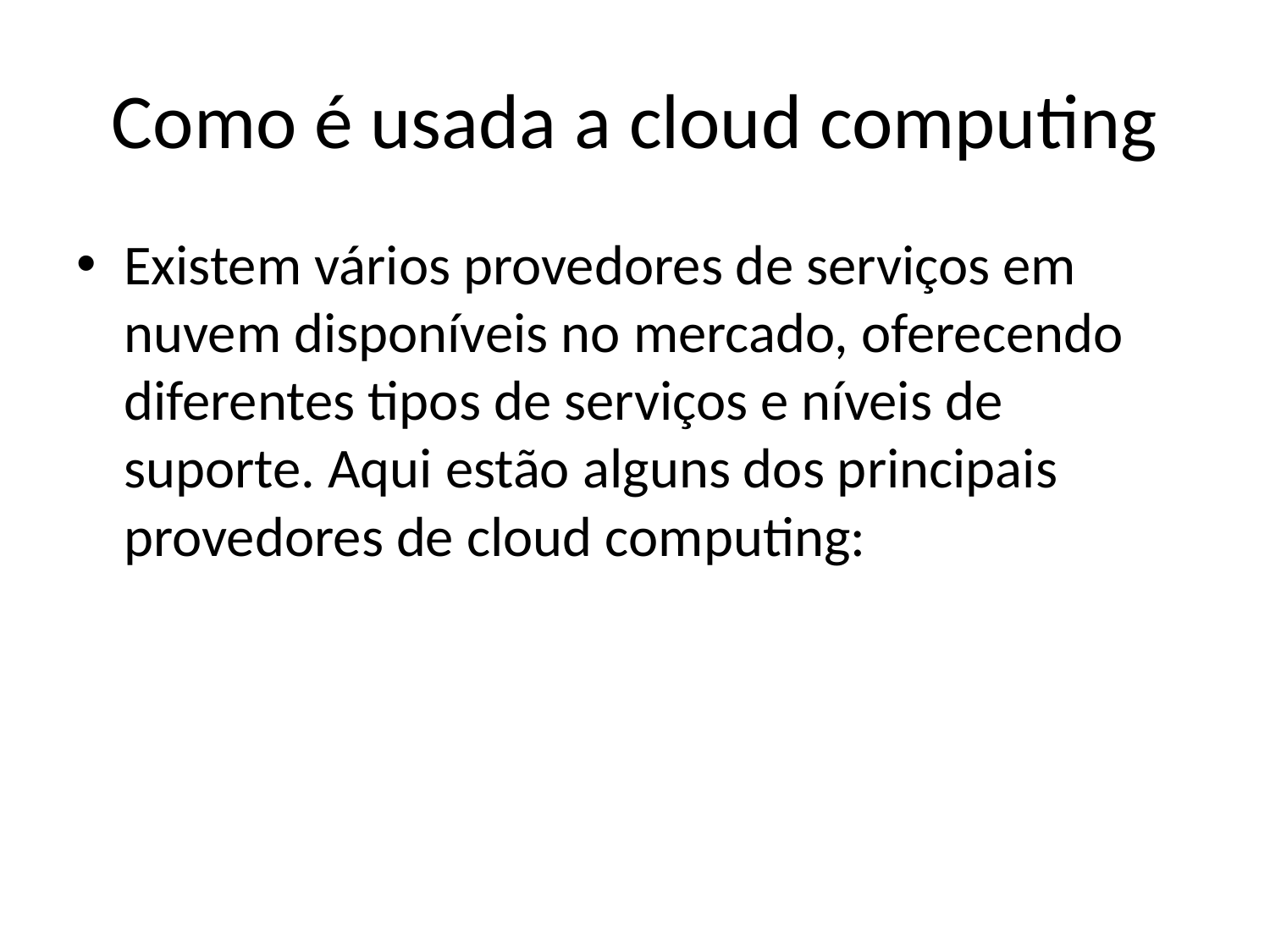

# Como é usada a cloud computing
Existem vários provedores de serviços em nuvem disponíveis no mercado, oferecendo diferentes tipos de serviços e níveis de suporte. Aqui estão alguns dos principais provedores de cloud computing: